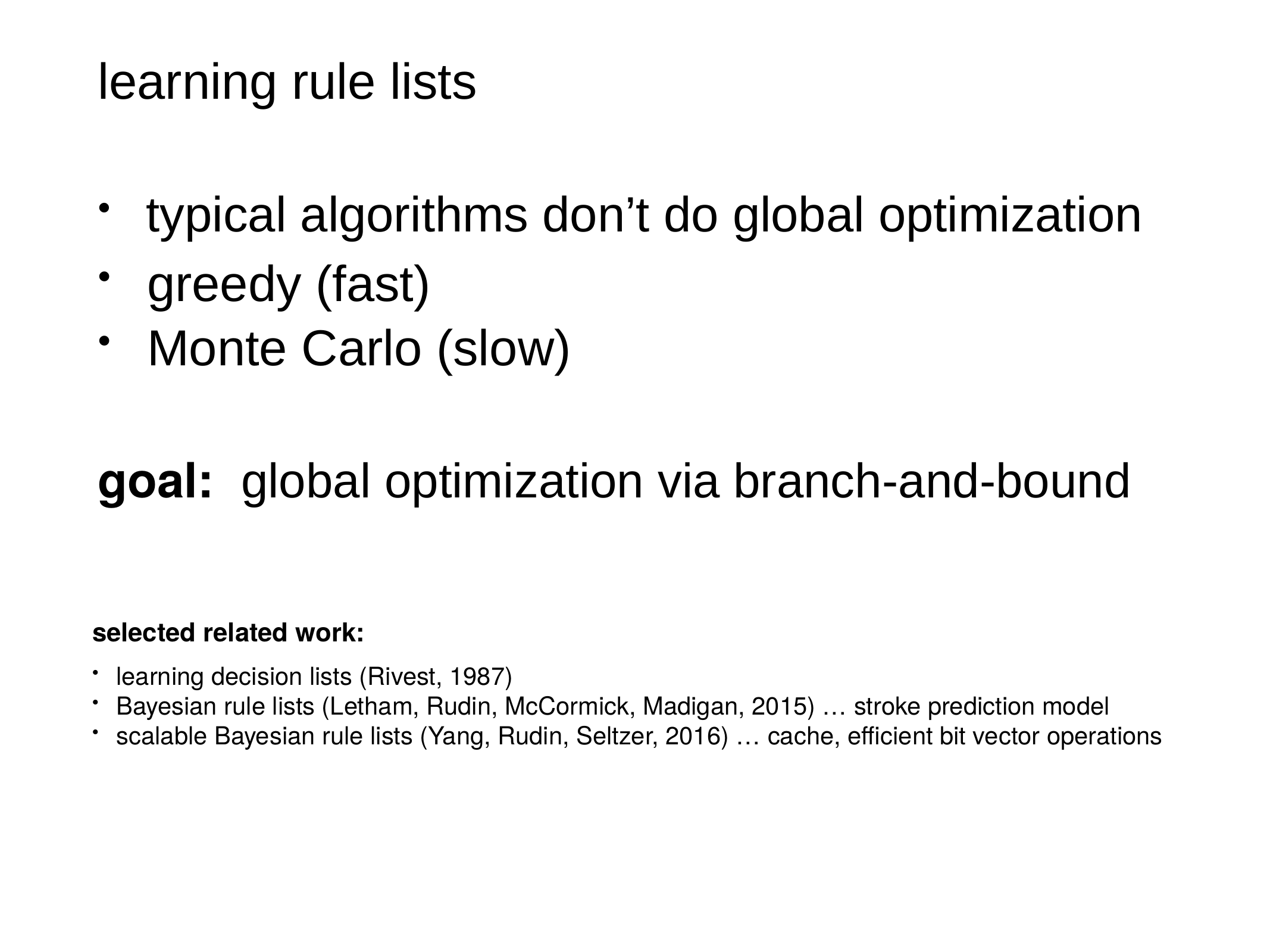

# learning rule lists
typical algorithms don’t do global optimization
greedy (fast)
Monte Carlo (slow)
goal:  global optimization via branch-and-bound
selected related work:
learning decision lists (Rivest, 1987)
Bayesian rule lists (Letham, Rudin, McCormick, Madigan, 2015) … stroke prediction model
scalable Bayesian rule lists (Yang, Rudin, Seltzer, 2016) … cache, efficient bit vector operations